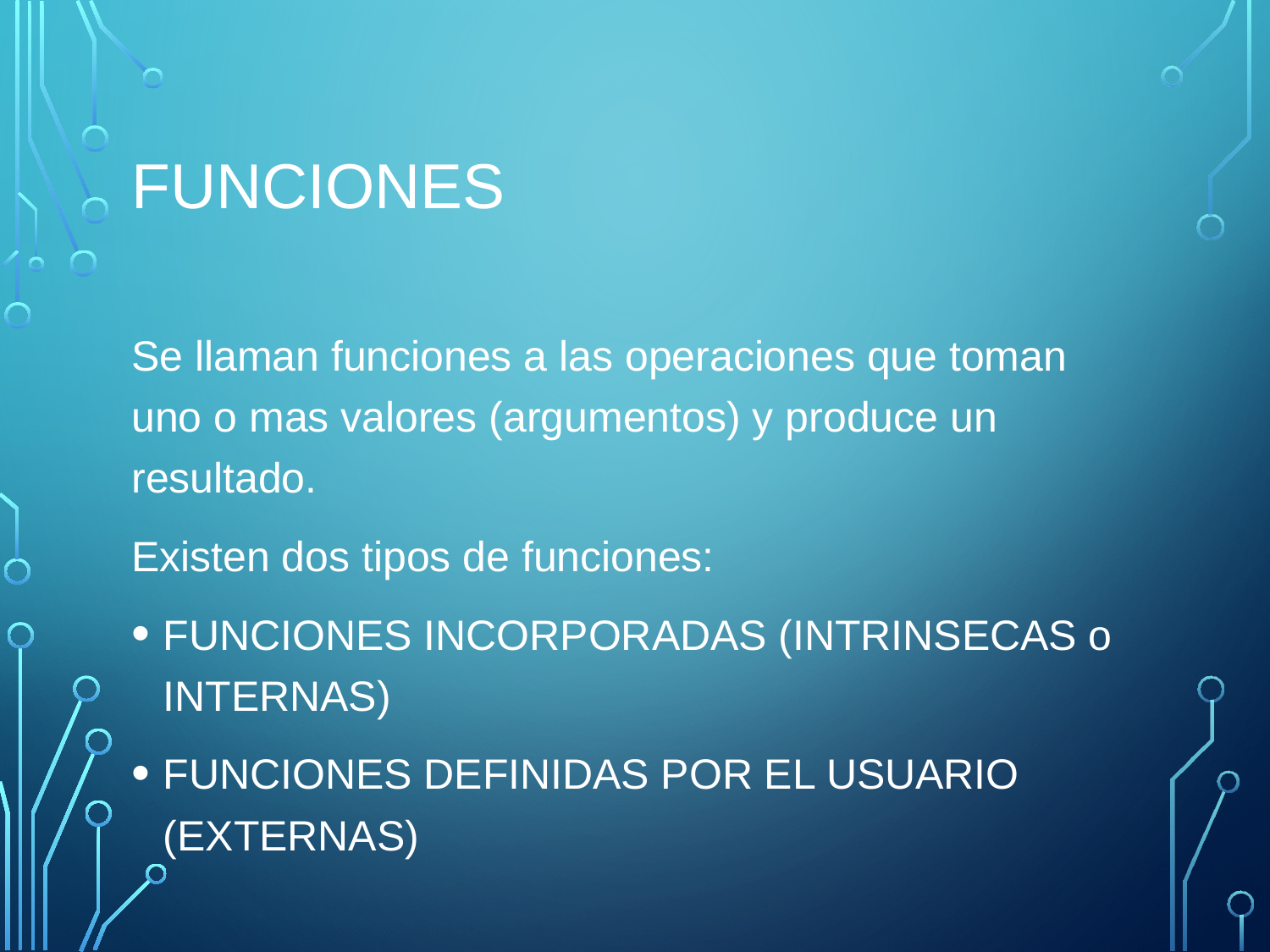

# funciones
Se llaman funciones a las operaciones que toman uno o mas valores (argumentos) y produce un resultado.
Existen dos tipos de funciones:
FUNCIONES INCORPORADAS (INTRINSECAS o INTERNAS)
FUNCIONES DEFINIDAS POR EL USUARIO (EXTERNAS)